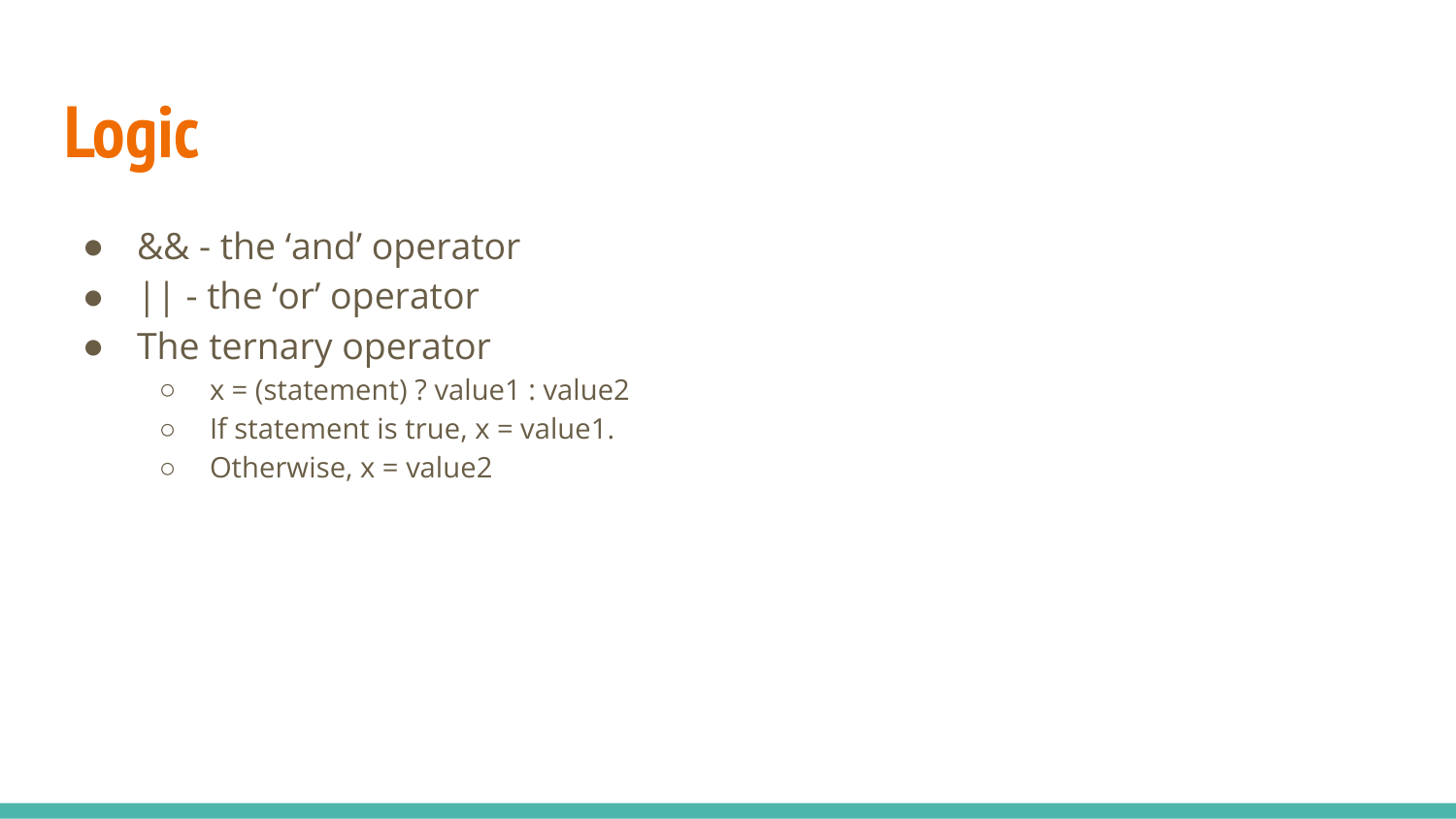

# Logic
&& - the ‘and’ operator
|| - the ‘or’ operator
The ternary operator
x = (statement) ? value1 : value2
If statement is true, x = value1.
Otherwise, x = value2